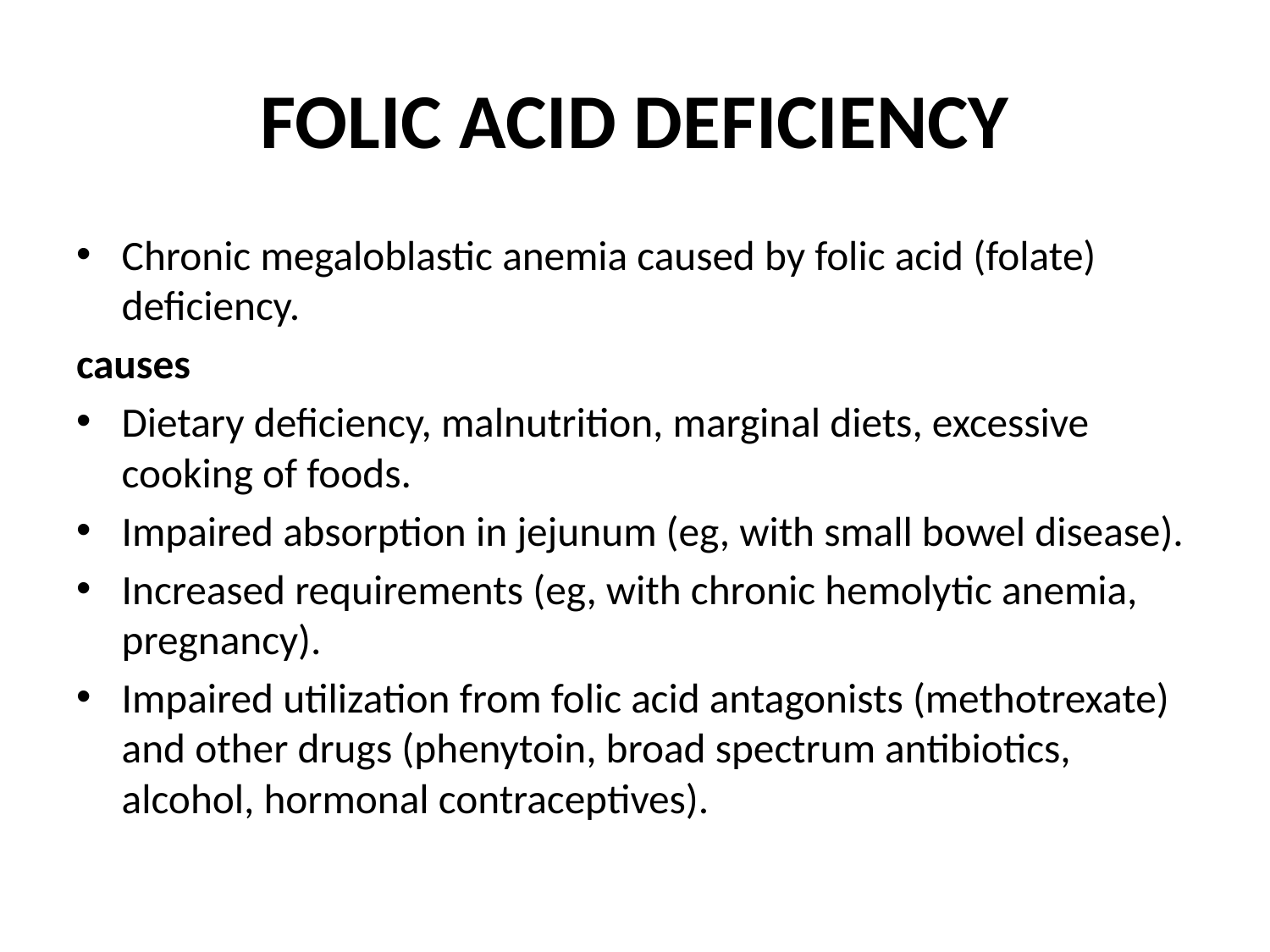

# FOLIC ACID DEFICIENCY
Chronic megaloblastic anemia caused by folic acid (folate) deficiency.
causes
Dietary deficiency, malnutrition, marginal diets, excessive cooking of foods.
Impaired absorption in jejunum (eg, with small bowel disease).
Increased requirements (eg, with chronic hemolytic anemia, pregnancy).
Impaired utilization from folic acid antagonists (methotrexate) and other drugs (phenytoin, broad spectrum antibiotics, alcohol, hormonal contraceptives).